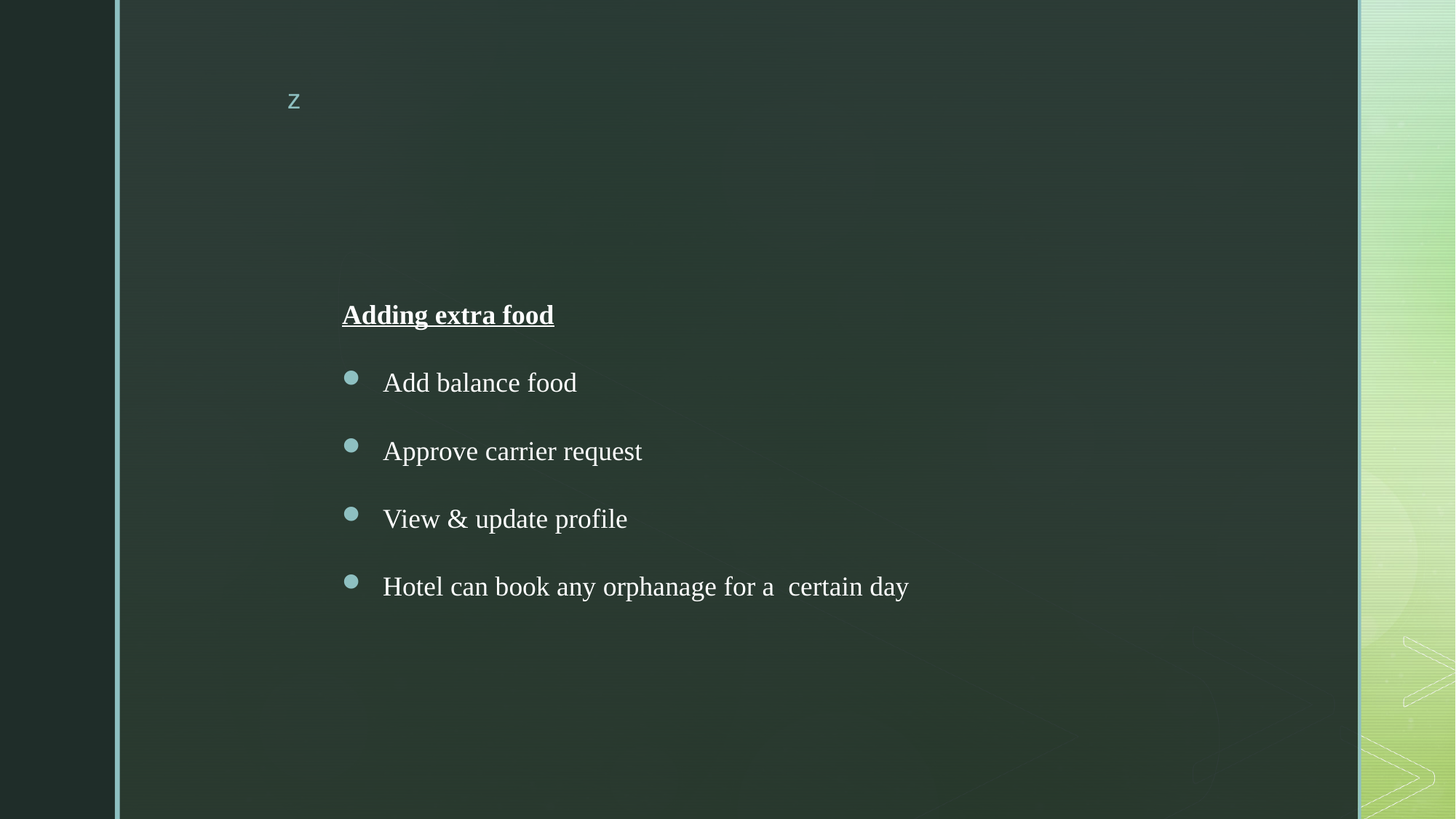

#
Adding extra food
Add balance food
Approve carrier request
View & update profile
Hotel can book any orphanage for a  certain day